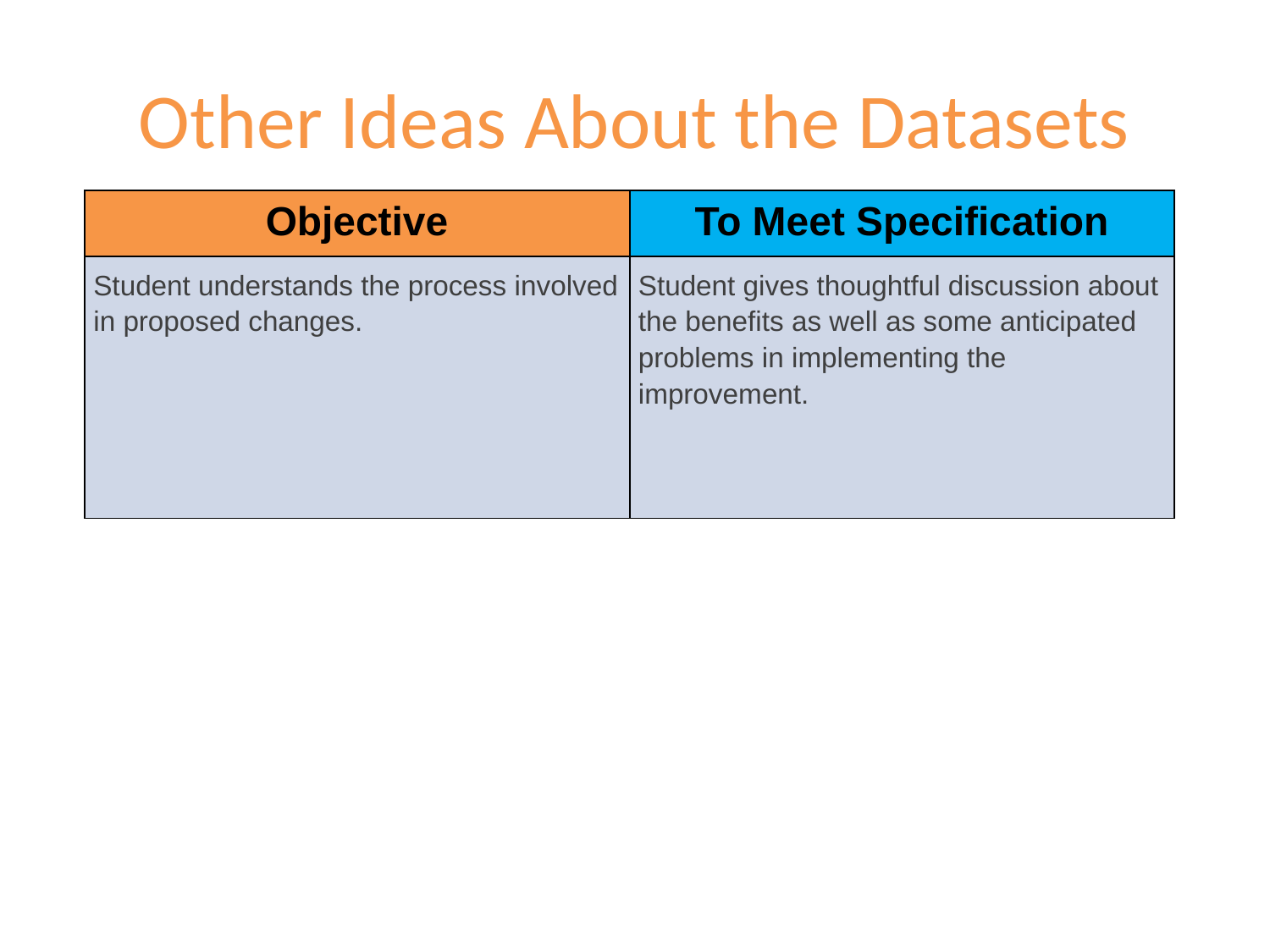

# Other Ideas About the Datasets
| Objective | To Meet Specification |
| --- | --- |
| Student understands the process involved in proposed changes. | Student gives thoughtful discussion about the benefits as well as some anticipated problems in implementing the improvement. |